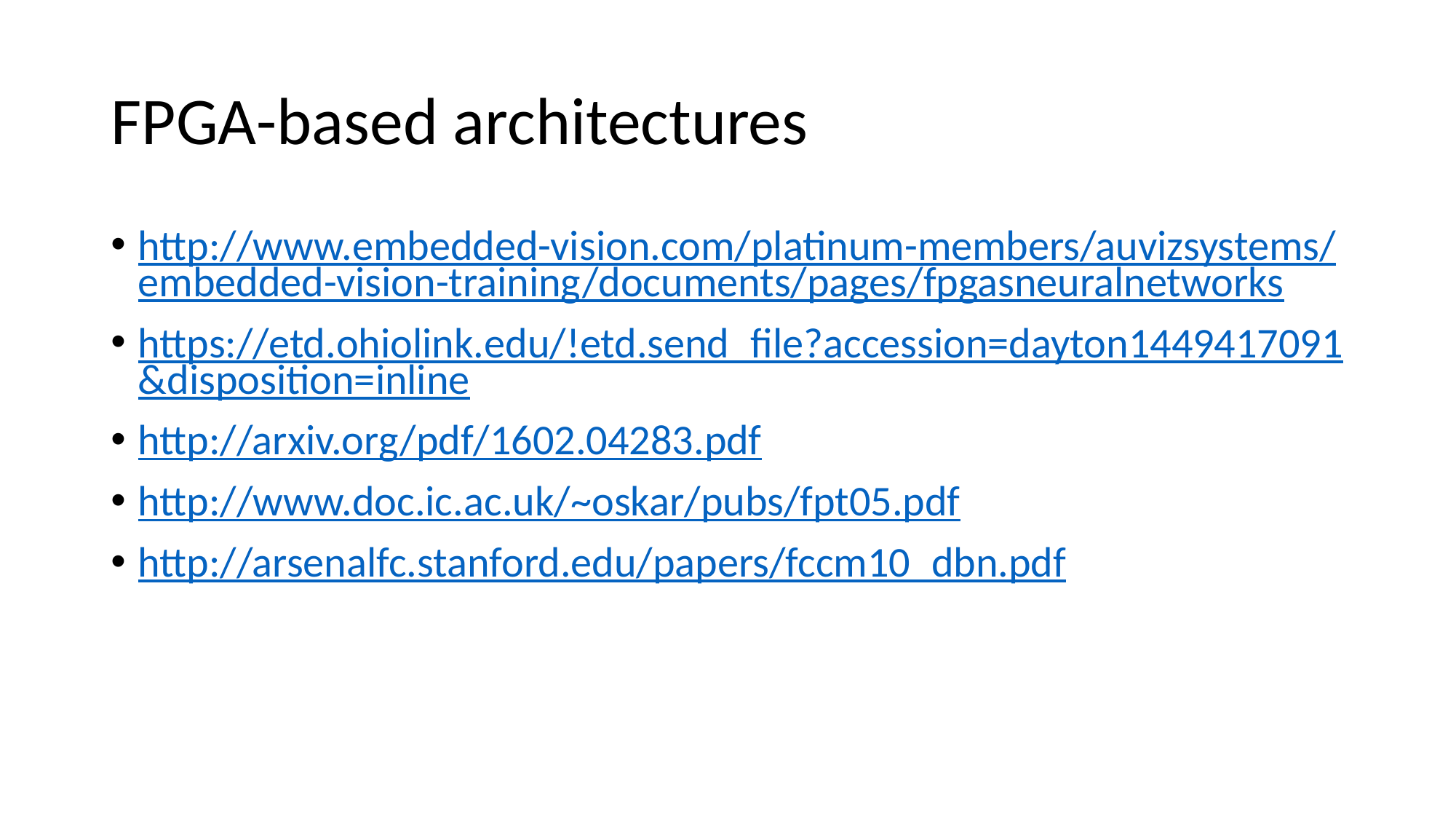

# FPGA-based architectures
http://www.embedded-vision.com/platinum-members/auvizsystems/embedded-vision-training/documents/pages/fpgasneuralnetworks
https://etd.ohiolink.edu/!etd.send_file?accession=dayton1449417091&disposition=inline
http://arxiv.org/pdf/1602.04283.pdf
http://www.doc.ic.ac.uk/~oskar/pubs/fpt05.pdf
http://arsenalfc.stanford.edu/papers/fccm10_dbn.pdf